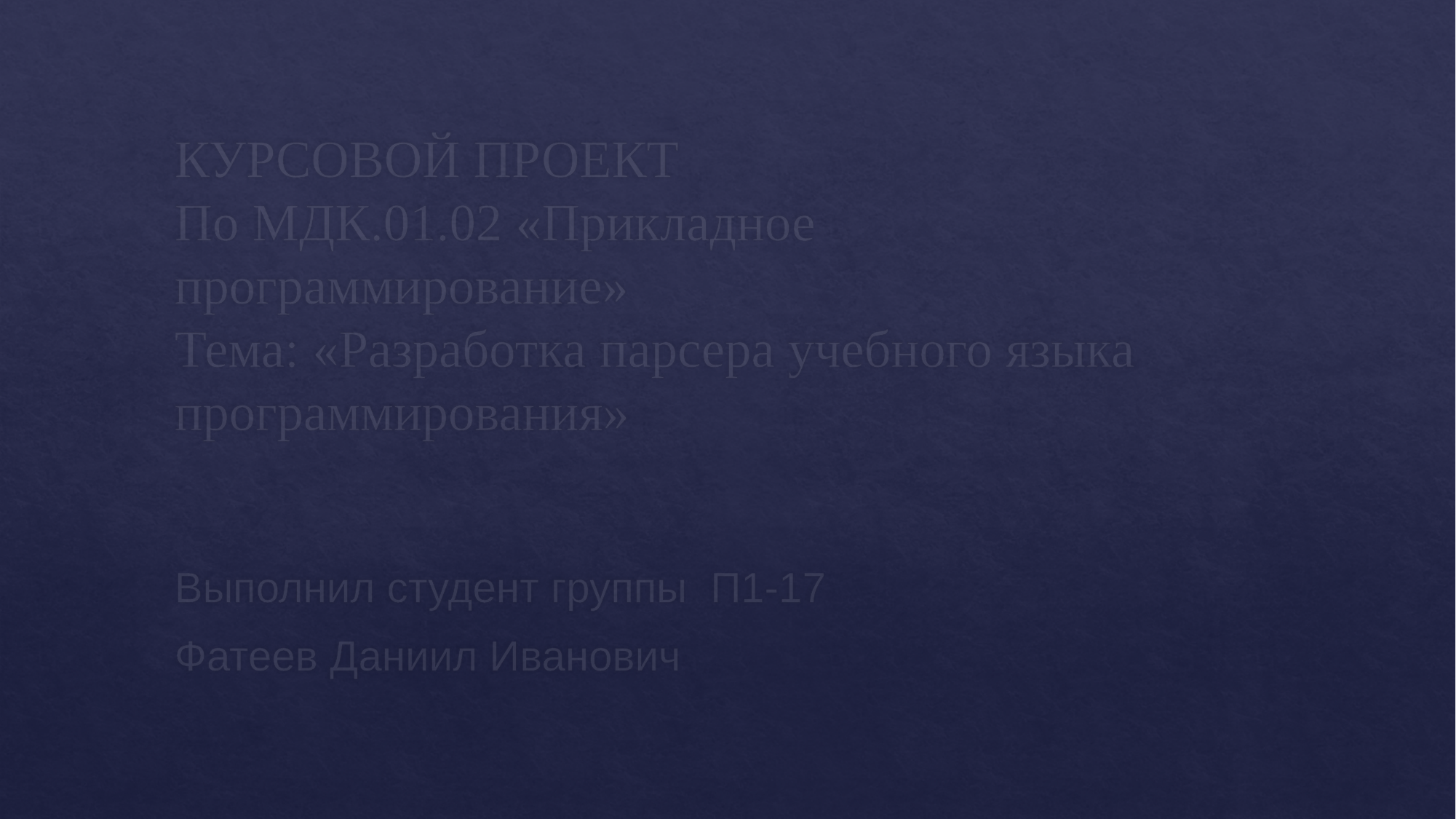

# КУРСОВОЙ ПРОЕКТ По МДК.01.02 «Прикладное программирование» Тема: «Разработка парсера учебного языка программирования»
Выполнил студент группы  П1-17
Фатеев Даниил Иванович